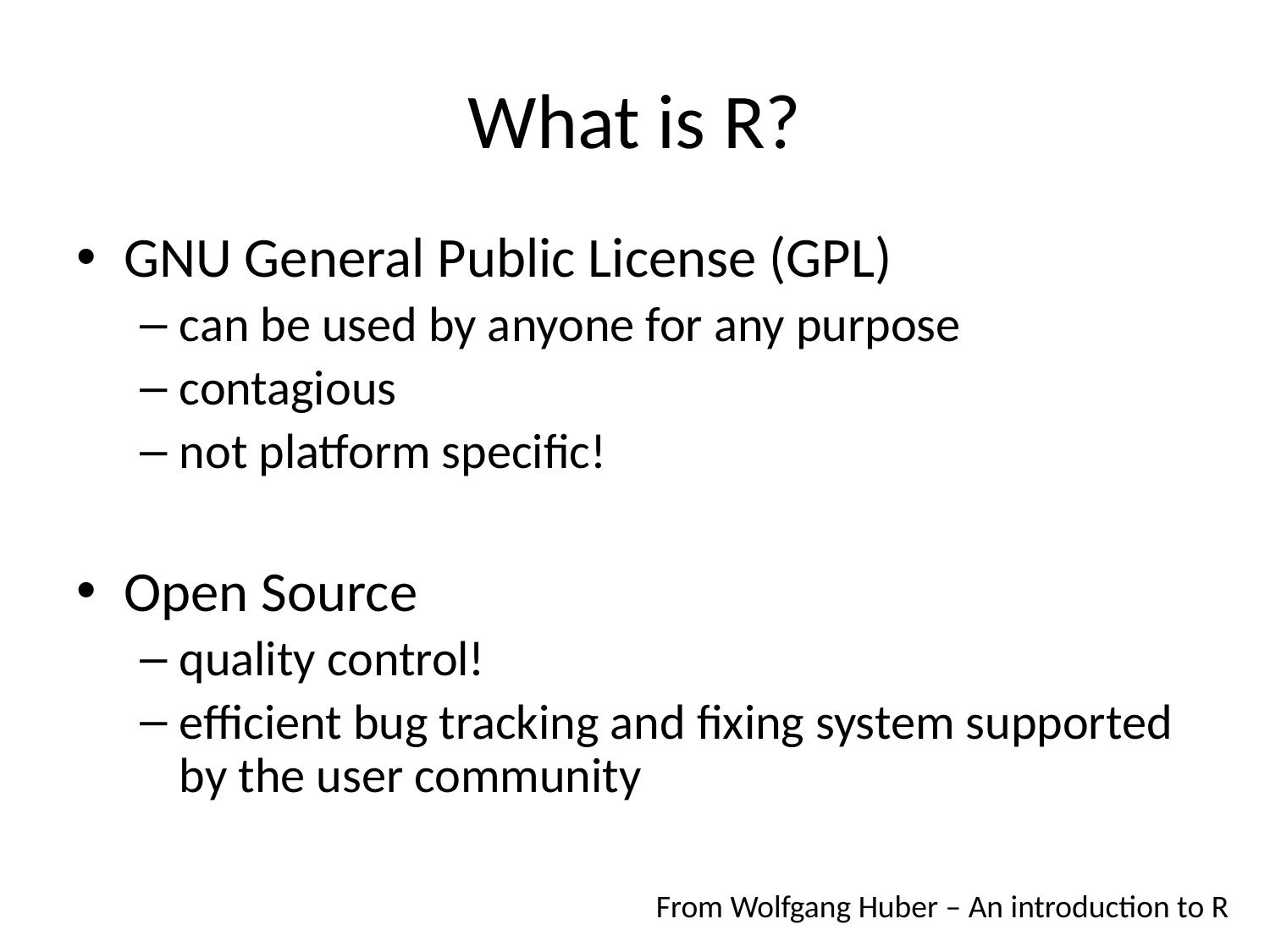

# What is R?
GNU General Public License (GPL)
can be used by anyone for any purpose
contagious
not platform specific!

Open Source
quality control!
efficient bug tracking and fixing system supported by the user community
From Wolfgang Huber – An introduction to R